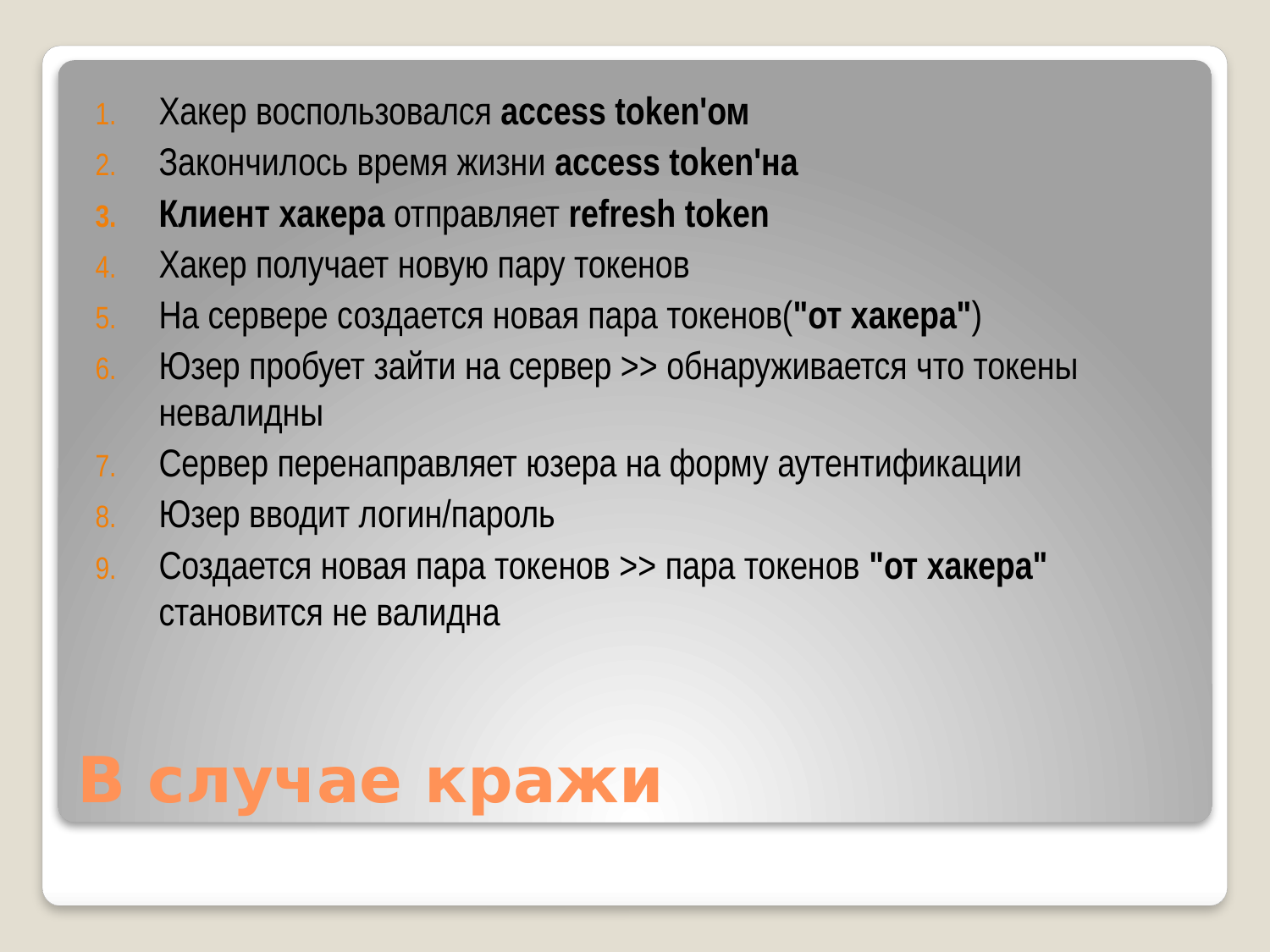

Хакер воспользовался access token'ом
Закончилось время жизни access token'на
Клиент хакера отправляет refresh token
Хакер получает новую пару токенов
На сервере создается новая пара токенов("от хакера")
Юзер пробует зайти на сервер >> обнаруживается что токены невалидны
Сервер перенаправляет юзера на форму аутентификации
Юзер вводит логин/пароль
Создается новая пара токенов >> пара токенов "от хакера" становится не валидна
# В случае кражи